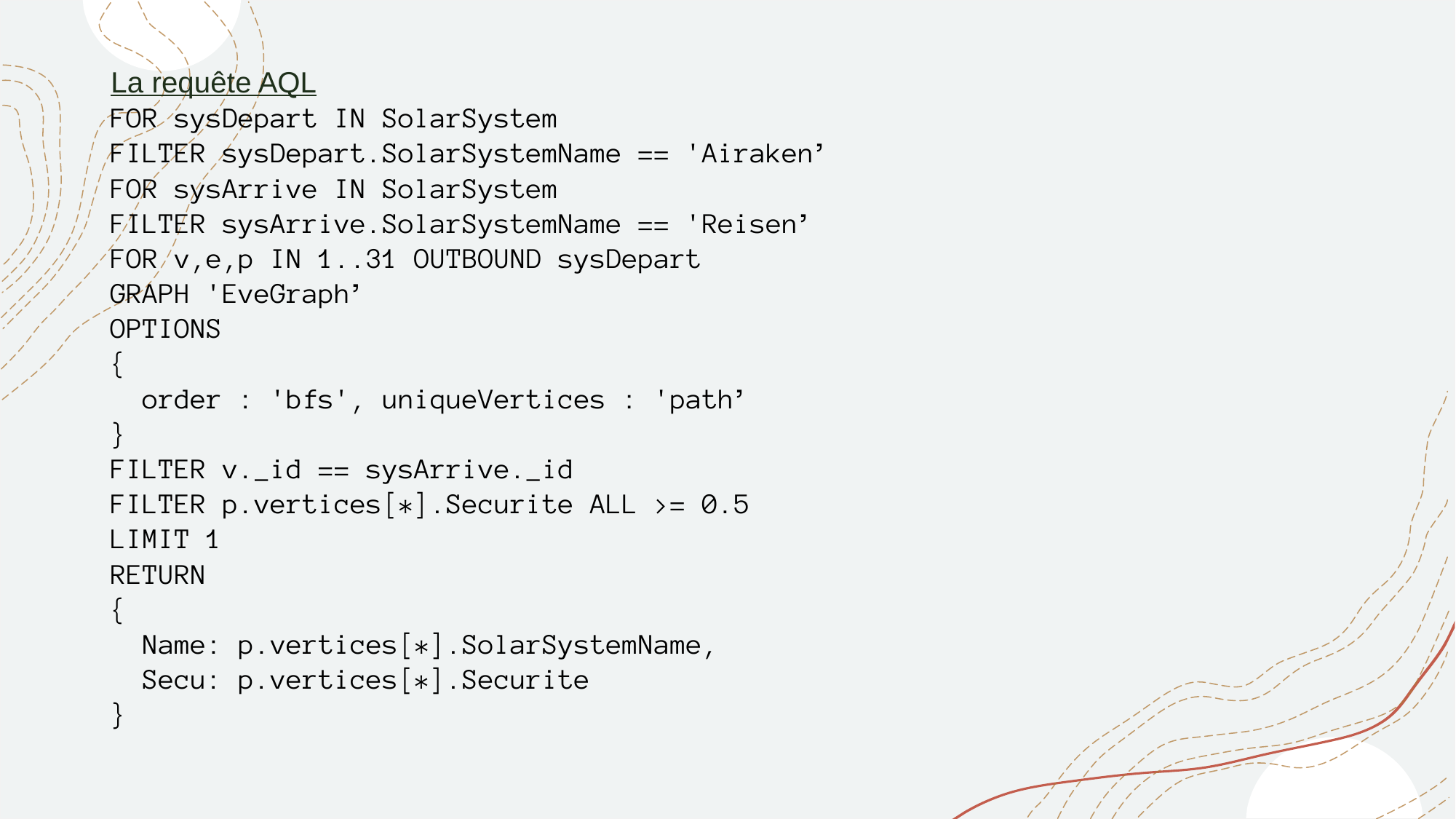

La requête AQL
FOR sysDepart IN SolarSystem
FILTER sysDepart.SolarSystemName == 'Airaken’
FOR sysArrive IN SolarSystem
FILTER sysArrive.SolarSystemName == 'Reisen’
FOR v,e,p IN 1..31 OUTBOUND sysDepart
GRAPH 'EveGraph’
OPTIONS
{
  order : 'bfs', uniqueVertices : 'path’
}
FILTER v._id == sysArrive._id
FILTER p.vertices[*].Securite ALL >= 0.5
LIMIT 1
RETURN
{
  Name: p.vertices[*].SolarSystemName,
  Secu: p.vertices[*].Securite
}